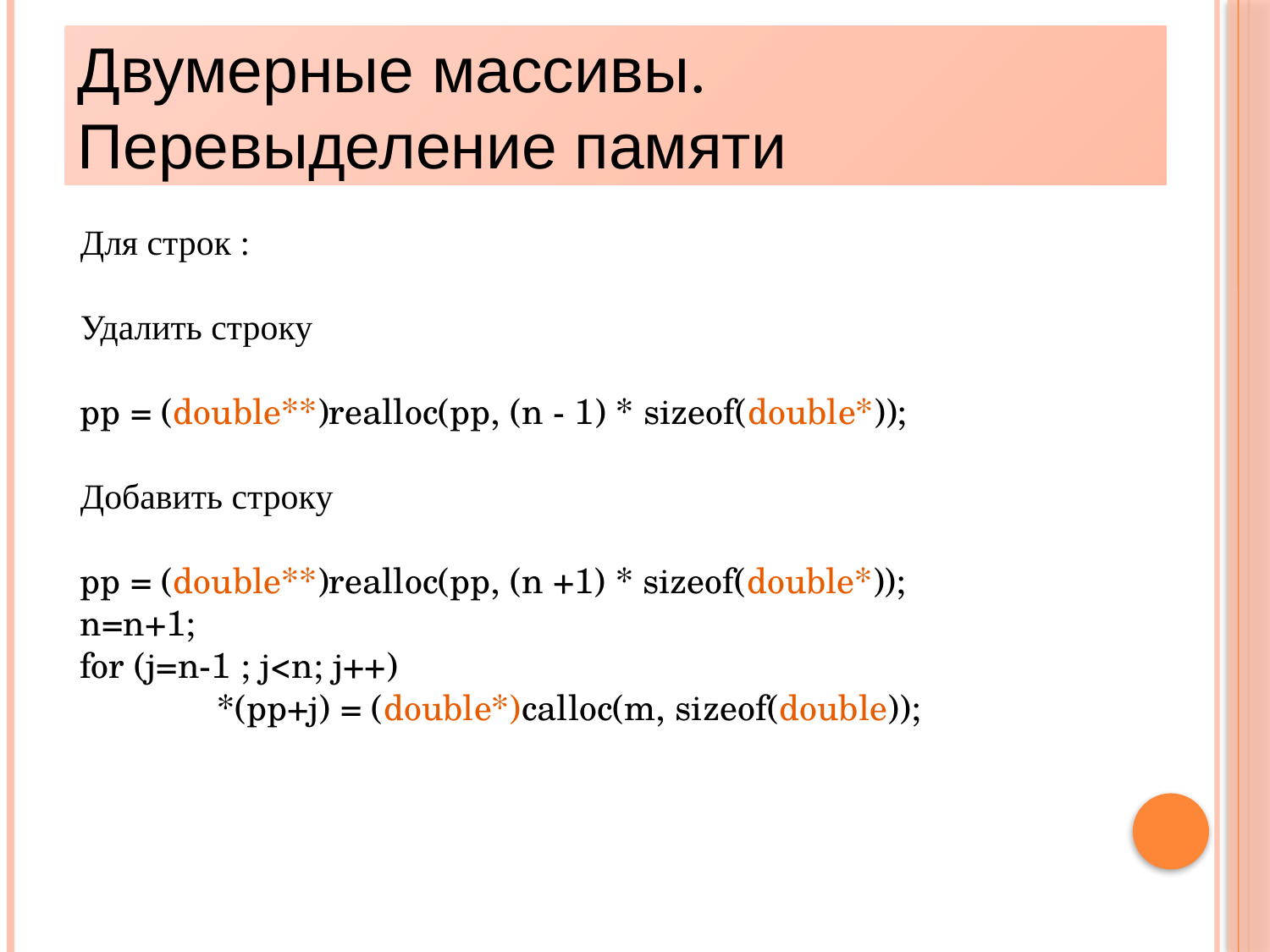

Двумерные массивы. Перевыделение памяти
24
Для строк :

Удалить строку

pp = (double**)realloc(pp, (n - 1) * sizeof(double*));

Добавить строку

pp = (double**)realloc(pp, (n +1) * sizeof(double*));
n=n+1;
for (j=n-1 ; j<n; j++)
	 *(pp+j) = (double*)calloc(m, sizeof(double));